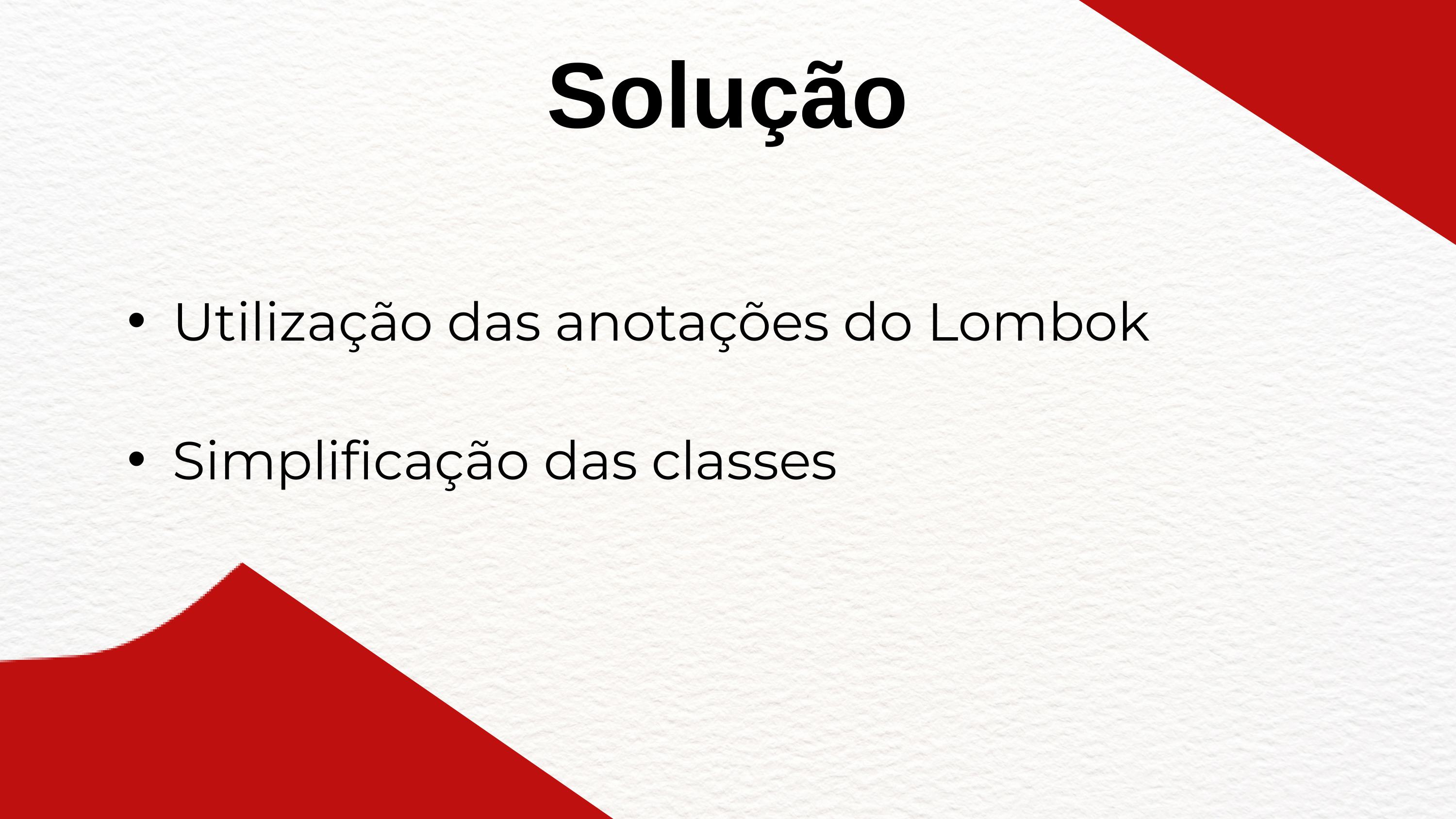

Solução
Utilização das anotações do Lombok

Simplificação das classes